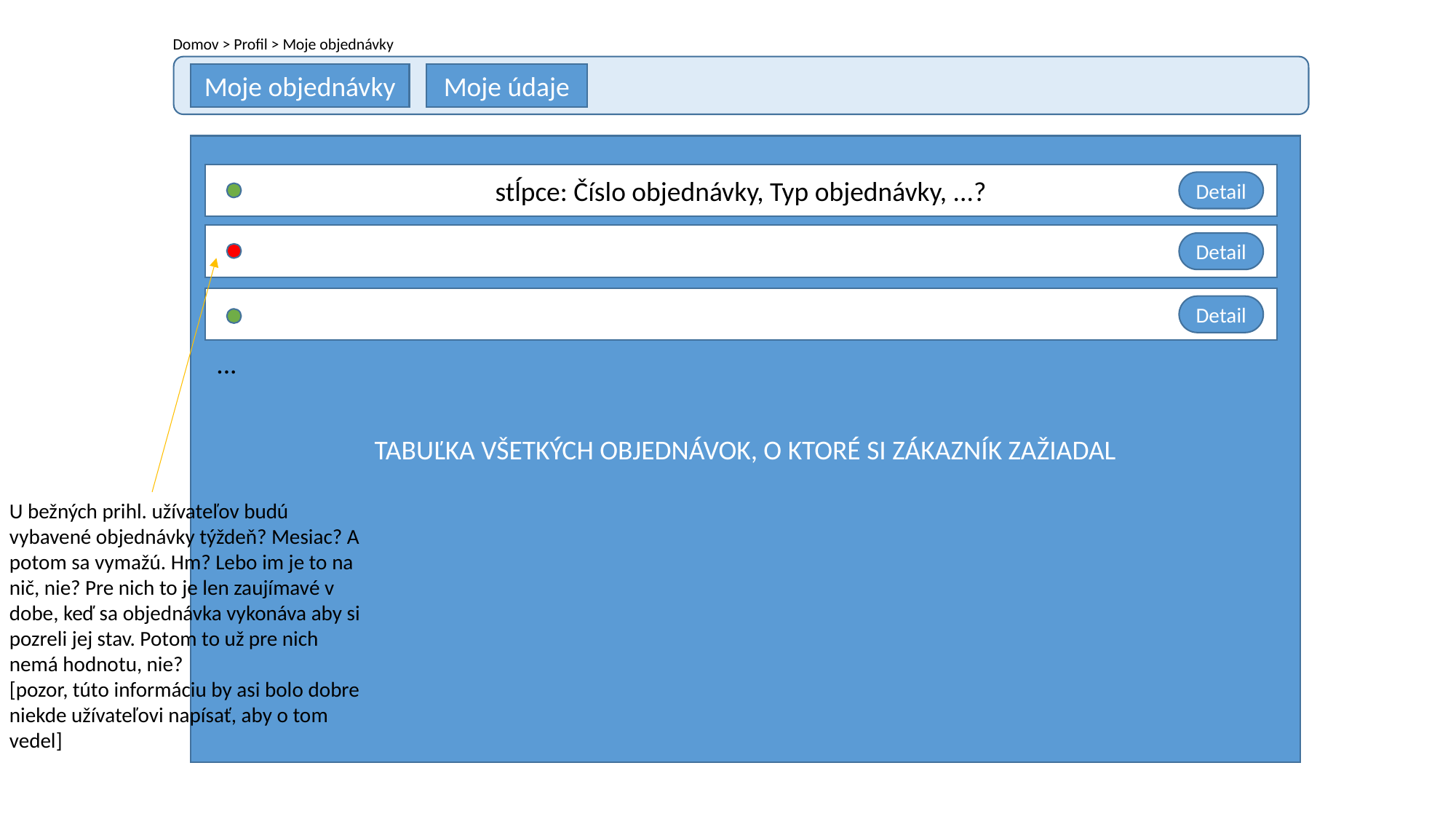

Domov > Profil > Moje objednávky

Moje objednávky
Moje údaje
TABUĽKA VŠETKÝCH OBJEDNÁVOK, O KTORÉ SI ZÁKAZNÍK ZAŽIADAL
stĺpce: Číslo objednávky, Typ objednávky, ...?
Detail

Detail

Detail

...
U bežných prihl. užívateľov budú vybavené objednávky týždeň? Mesiac? A potom sa vymažú. Hm? Lebo im je to na nič, nie? Pre nich to je len zaujímavé v dobe, keď sa objednávka vykonáva aby si pozreli jej stav. Potom to už pre nich nemá hodnotu, nie?
[pozor, túto informáciu by asi bolo dobre niekde užívateľovi napísať, aby o tom vedel]